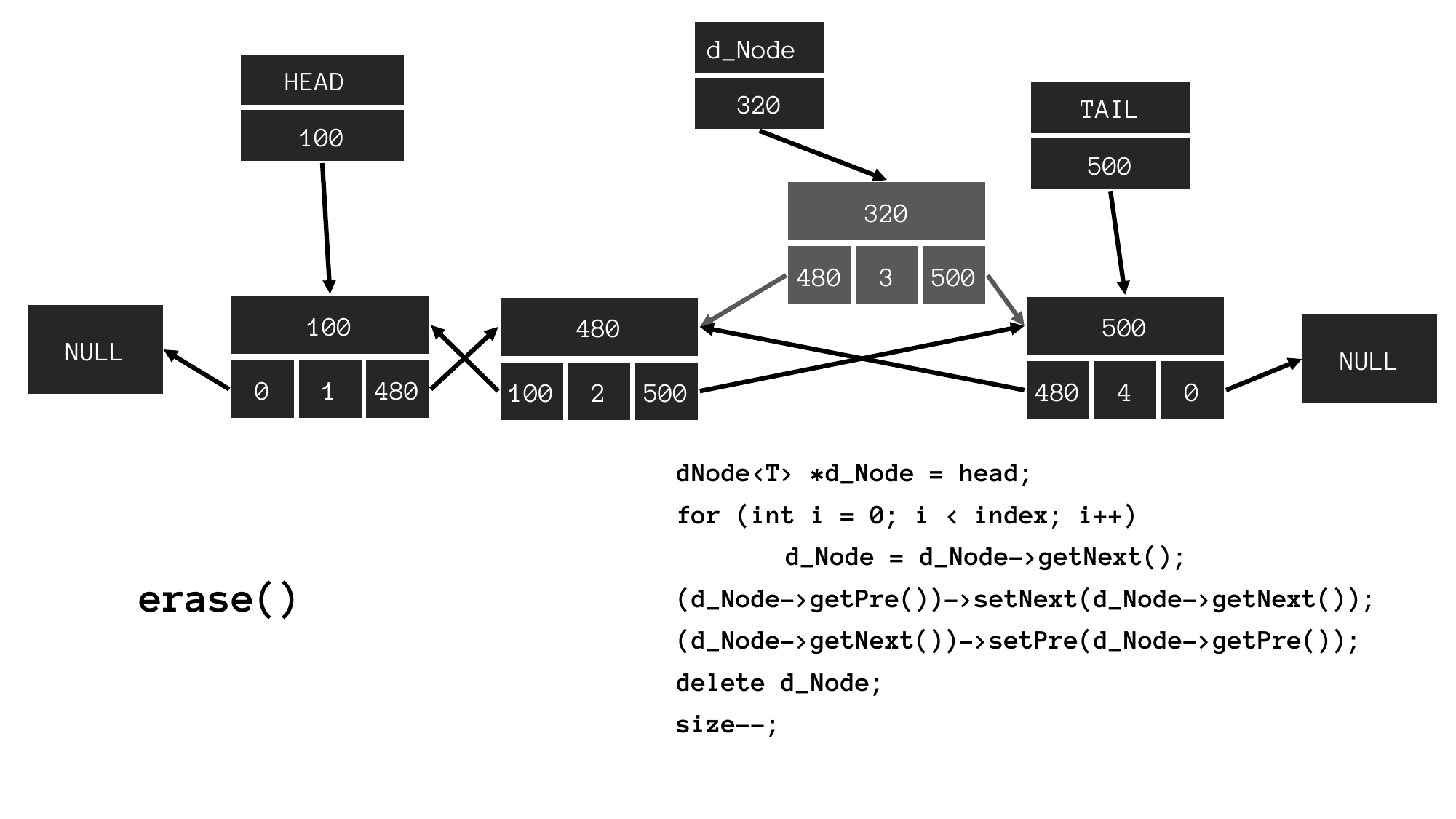

d_Node
320

HEAD
100

TAIL
500

320
480
3
500

100
0
1
480

500
480
4
0

480
100
2
500
NULL
NULL
dNode<T> *d_Node = head;
for (int i = 0; i < index; i++)
	d_Node = d_Node->getNext();
(d_Node->getPre())->setNext(d_Node->getNext());
(d_Node->getNext())->setPre(d_Node->getPre());
delete d_Node;
size--;
erase()